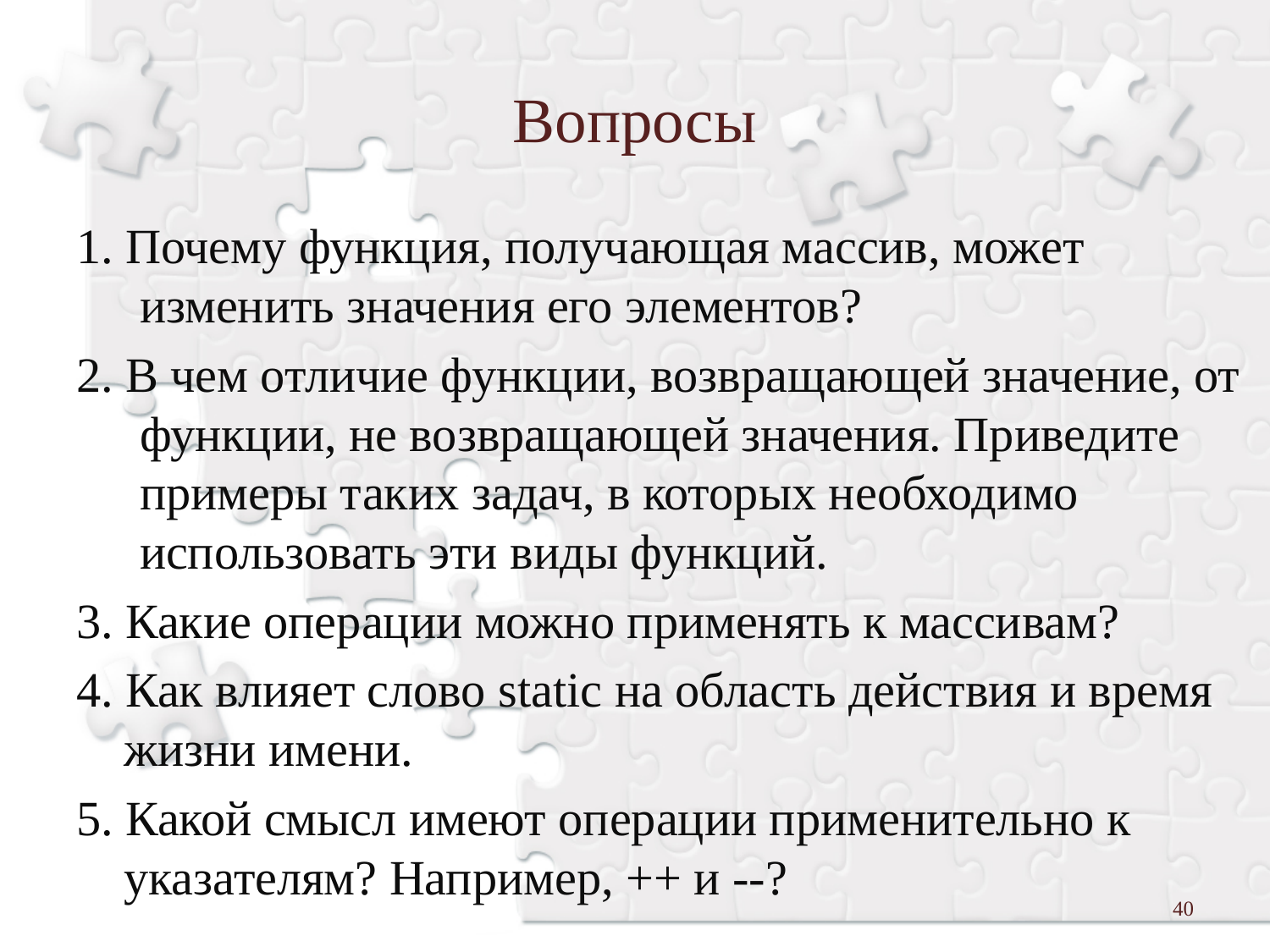

# Вопросы
1. Почему функция, получающая массив, может изменить значения его элементов?
2. В чем отличие функции, возвращающей значение, от функции, не возвращающей значения. Приведите примеры таких задач, в которых необходимо использовать эти виды функций.
3. Какие операции можно применять к массивам?
4. Как влияет слово static на область действия и время жизни имени.
5. Какой смысл имеют операции применительно к указателям? Например, ++ и --?

40